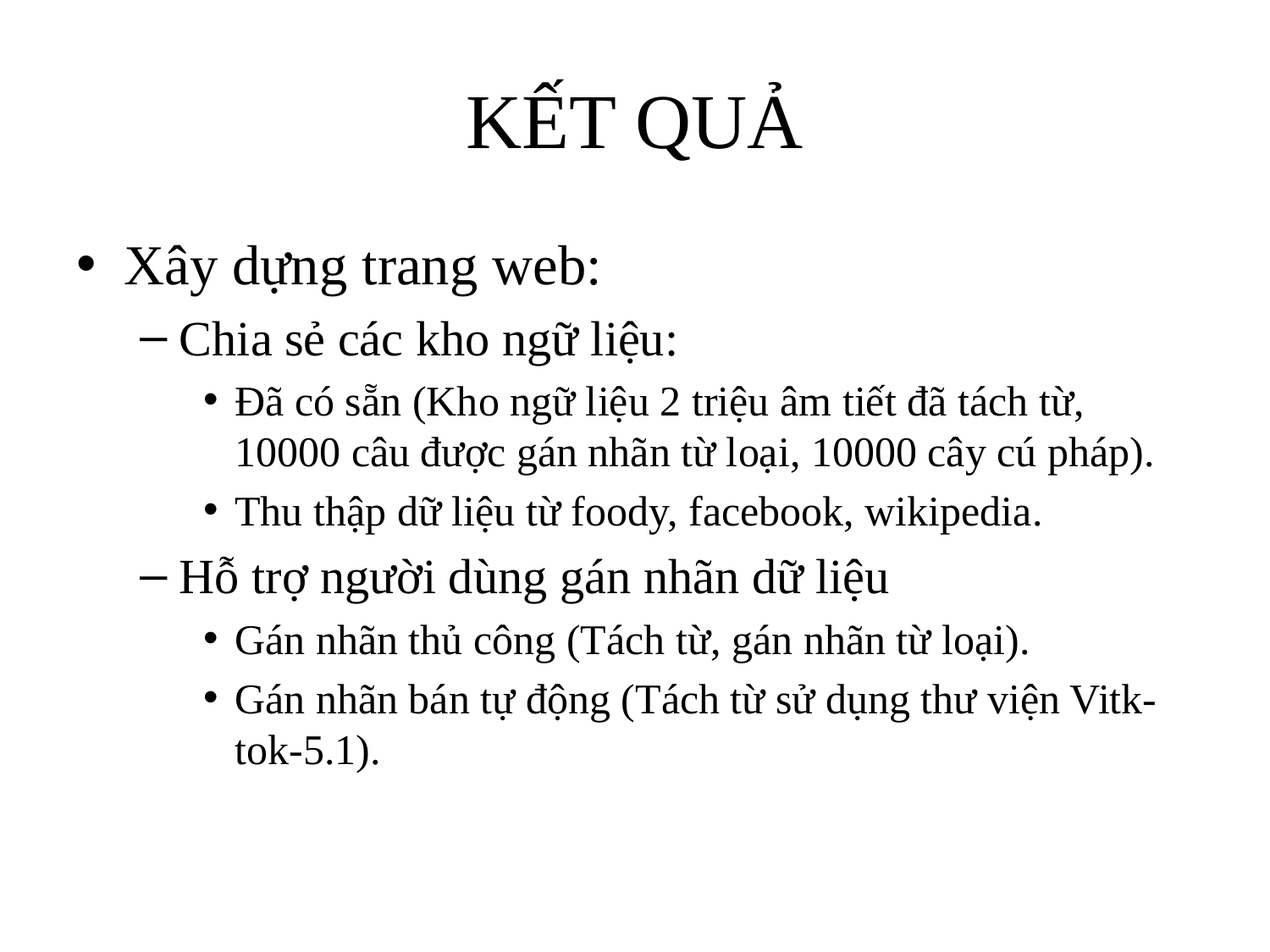

# KẾT QUẢ
Xây dựng trang web:
Chia sẻ các kho ngữ liệu:
Đã có sẵn (Kho ngữ liệu 2 triệu âm tiết đã tách từ, 10000 câu được gán nhãn từ loại, 10000 cây cú pháp).
Thu thập dữ liệu từ foody, facebook, wikipedia.
Hỗ trợ người dùng gán nhãn dữ liệu
Gán nhãn thủ công (Tách từ, gán nhãn từ loại).
Gán nhãn bán tự động (Tách từ sử dụng thư viện Vitk-tok-5.1).